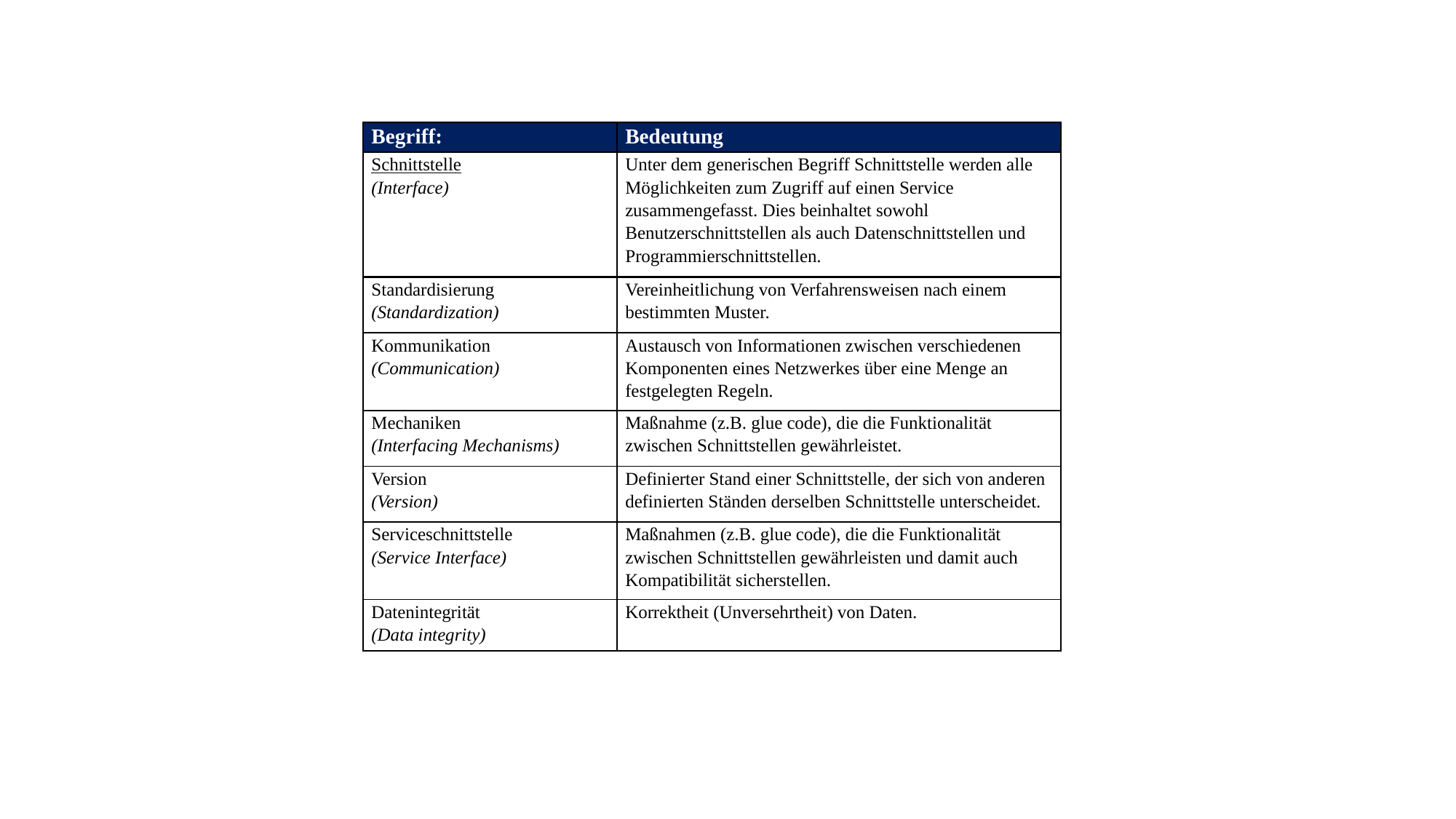

| Begriff: | Bedeutung |
| --- | --- |
| Schnittstelle (Interface) | Unter dem generischen Begriff Schnittstelle werden alle Möglichkeiten zum Zugriff auf einen Service zusammengefasst. Dies beinhaltet sowohl Benutzerschnittstellen als auch Datenschnittstellen und Programmierschnittstellen. |
| Standardisierung (Standardization) | Vereinheitlichung von Verfahrensweisen nach einem bestimmten Muster. |
| Kommunikation (Communication) | Austausch von Informationen zwischen verschiedenen Komponenten eines Netzwerkes über eine Menge an festgelegten Regeln. |
| Mechaniken (Interfacing Mechanisms) | Maßnahme (z.B. glue code), die die Funktionalität zwischen Schnittstellen gewährleistet. |
| Version (Version) | Definierter Stand einer Schnittstelle, der sich von anderen definierten Ständen derselben Schnittstelle unterscheidet. |
| Serviceschnittstelle (Service Interface) | Maßnahmen (z.B. glue code), die die Funktionalität zwischen Schnittstellen gewährleisten und damit auch Kompatibilität sicherstellen. |
| Datenintegrität (Data integrity) | Korrektheit (Unversehrtheit) von Daten. |